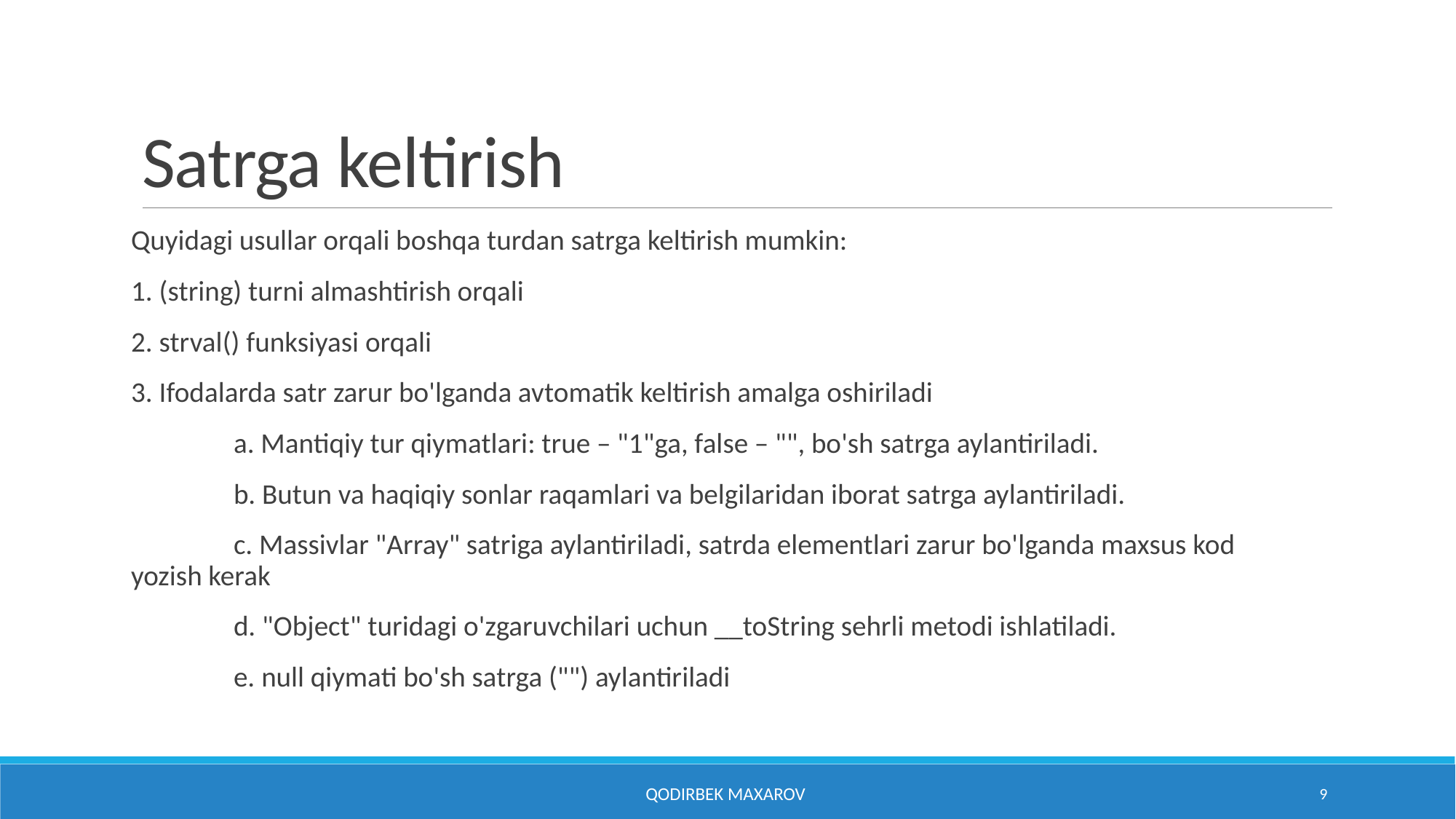

# Satrga keltirish
Quyidagi usullar orqali boshqa turdan satrga keltirish mumkin:
1. (string) turni almashtirish orqali
2. strval() funksiyasi orqali
3. Ifodalarda satr zarur bo'lganda avtomatik keltirish amalga oshiriladi
	a. Mantiqiy tur qiymatlari: true – "1"ga, false – "", bo'sh satrga aylantiriladi.
	b. Butun va haqiqiy sonlar raqamlari va belgilaridan iborat satrga aylantiriladi.
	c. Massivlar "Array" satriga aylantiriladi, satrda elementlari zarur bo'lganda maxsus kod 		    yozish kerak
	d. "Object" turidagi o'zgaruvchilari uchun __toString sehrli metodi ishlatiladi.
	e. null qiymati bo'sh satrga ("") aylantiriladi
Qodirbek Maxarov
9